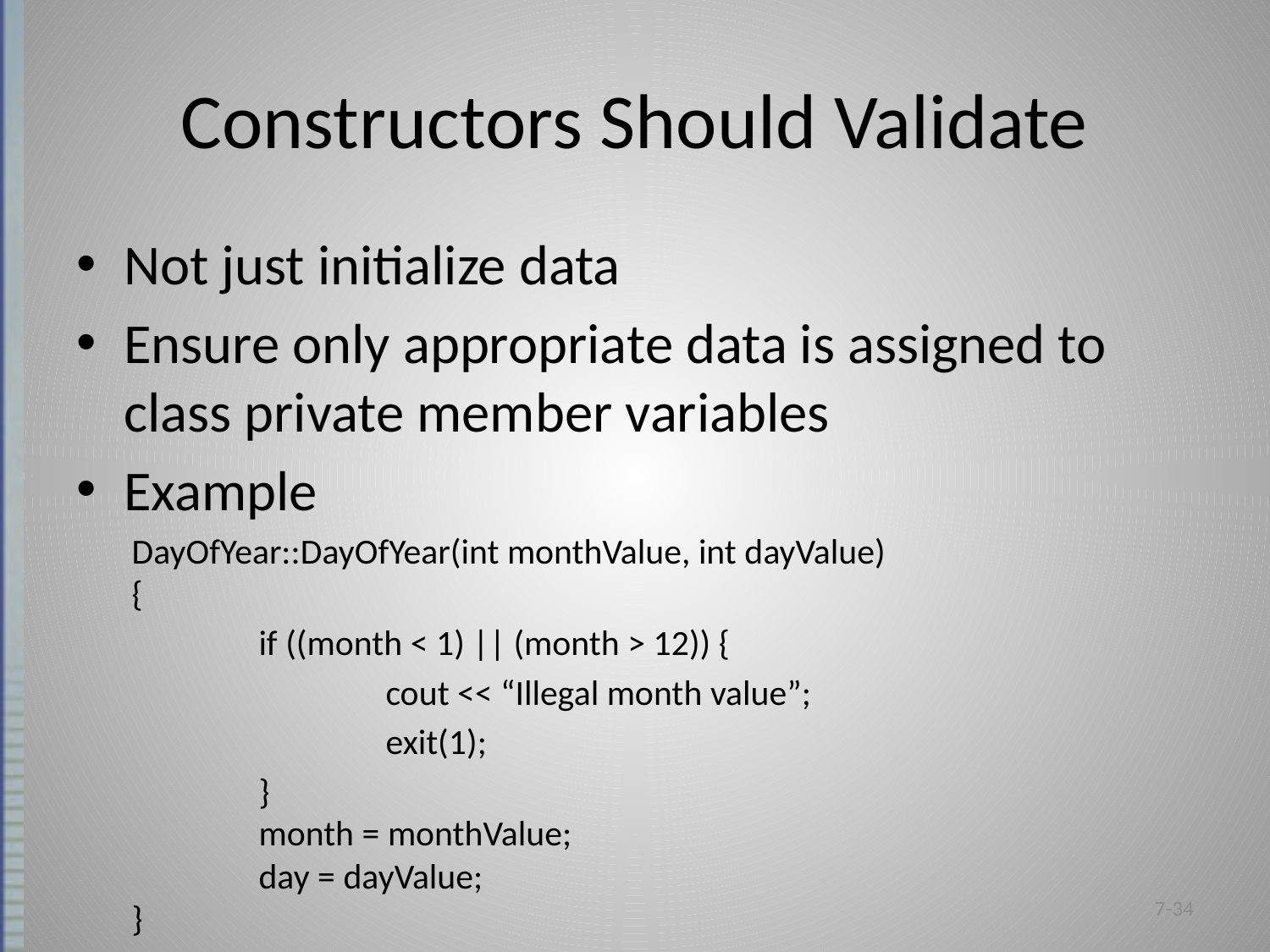

# Constructors Should Validate
Not just initialize data
Ensure only appropriate data is assigned to
class private member variables
Example
DayOfYear::DayOfYear(int monthValue, int dayValue)
{
	if ((month < 1) || (month > 12)) {
		cout << “Illegal month value”;
		exit(1);
	}
	month = monthValue;
	day = dayValue;
}
7-34